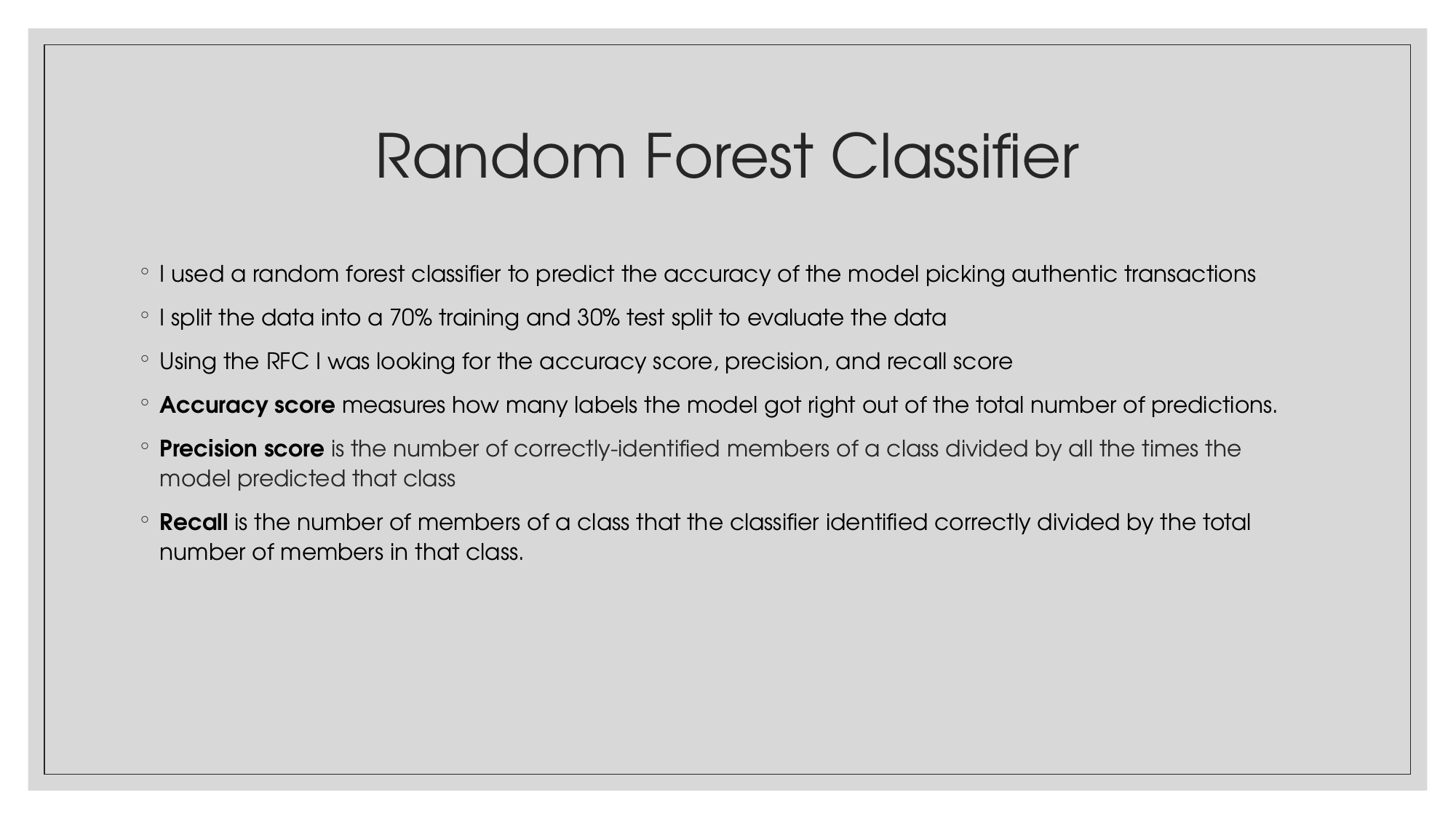

# Random Forest Classifier
I used a random forest classifier to predict the accuracy of the model picking authentic transactions
I split the data into a 70% training and 30% test split to evaluate the data
Using the RFC I was looking for the accuracy score, precision, and recall score
Accuracy score measures how many labels the model got right out of the total number of predictions.
Precision score is the number of correctly-identified members of a class divided by all the times the model predicted that class
Recall is the number of members of a class that the classifier identified correctly divided by the total number of members in that class.